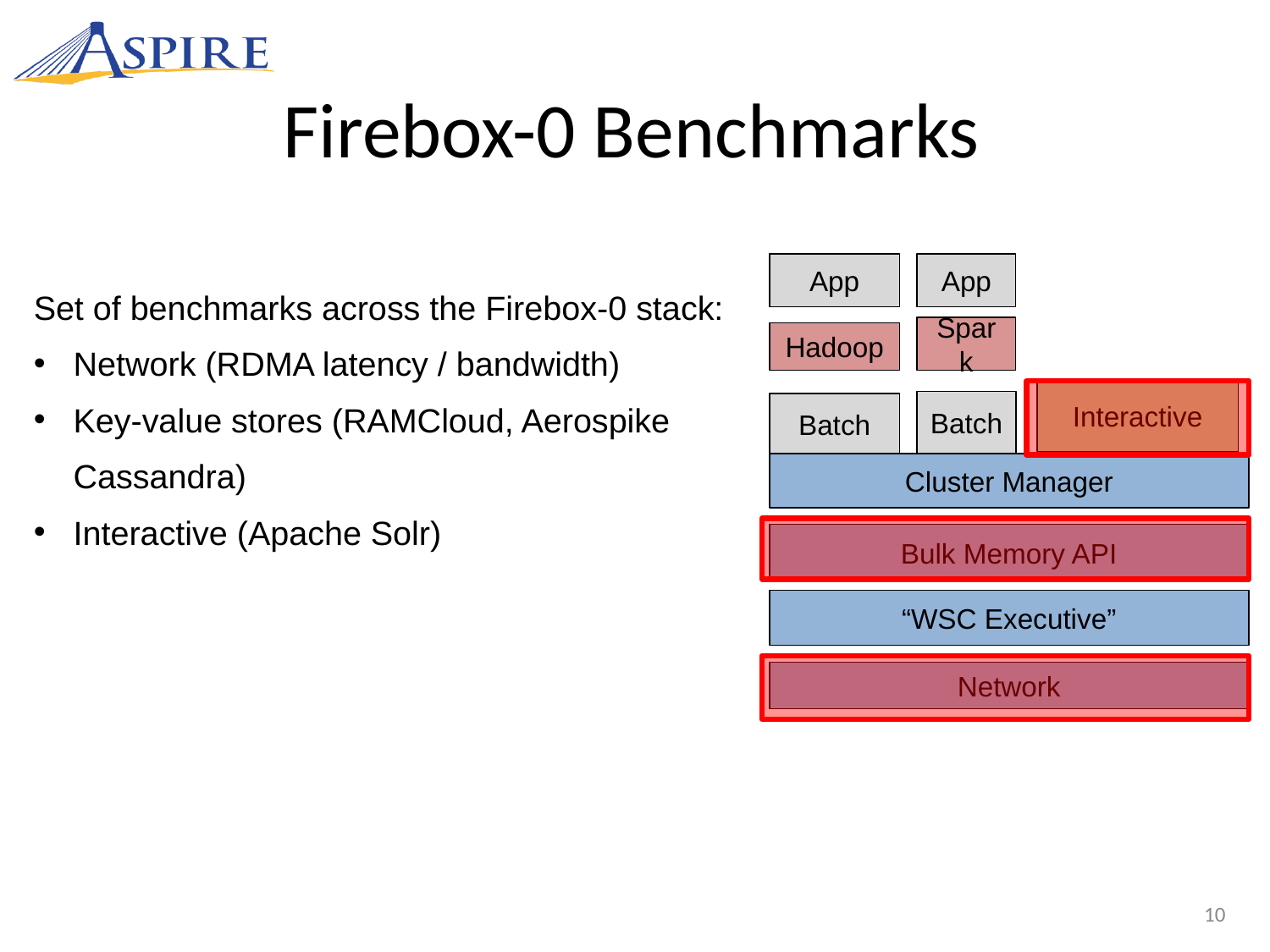

Firebox-0 Benchmarks
App
App
Spark
Hadoop
Interactive
Batch
Batch
Cluster Manager

Bulk Memory API
“WSC Executive”
Network
Set of benchmarks across the Firebox-0 stack:
Network (RDMA latency / bandwidth)
Key-value stores (RAMCloud, Aerospike Cassandra)
Interactive (Apache Solr)

10